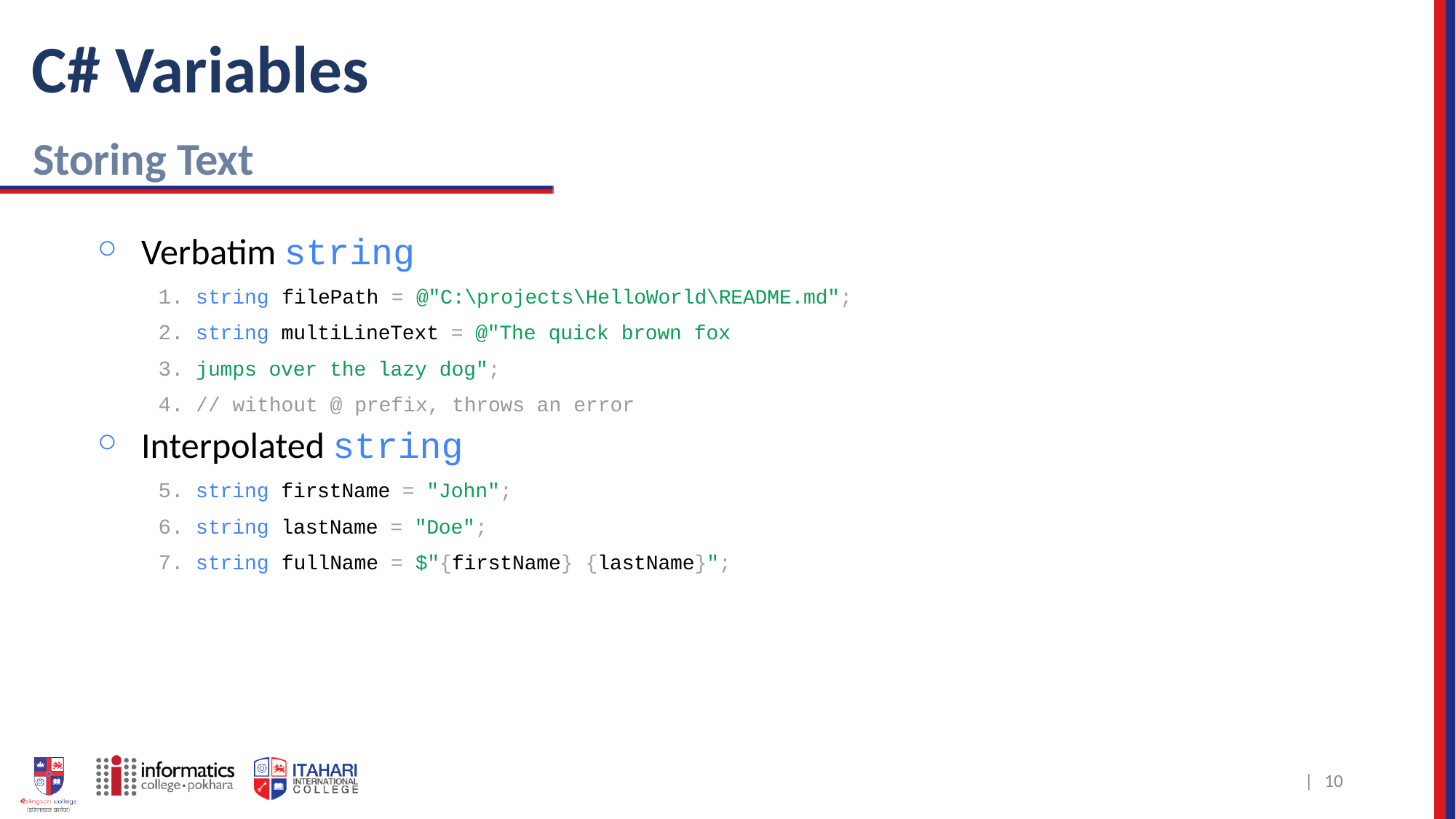

# C# Variables
Storing Text
Verbatim string
string filePath = @"C:\projects\HelloWorld\README.md";
string multiLineText = @"The quick brown fox
jumps over the lazy dog";
// without @ prefix, throws an error
Interpolated string
string firstName = "John";
string lastName = "Doe";
string fullName = $"{firstName} {lastName}";
| 10